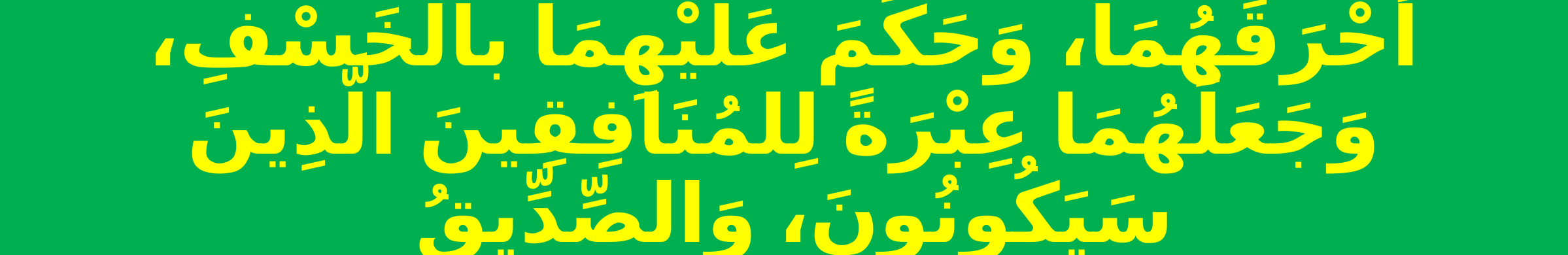

# أحْرَقَهُمَا، وَحَكَمَ عَلَيْهِمَا بالْخَسْفِ، وَجَعَلَهُمَا عِبْرَةً لِلمُنَافِقِينَ الَّذِينَ سَيَكُونُونَ، وَالصِّدِّيقُ